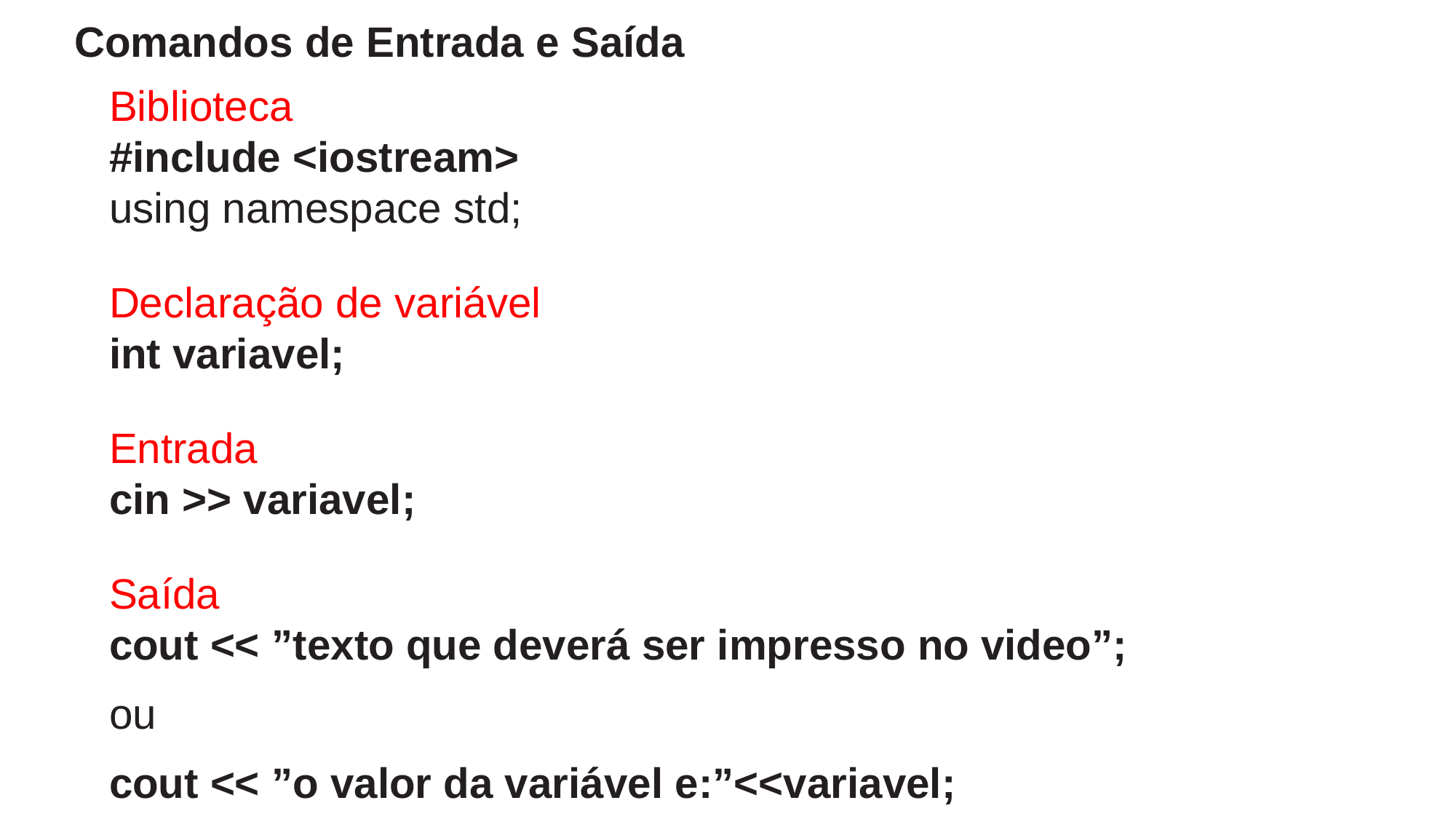

Comandos de Entrada e Saída
Biblioteca
#include <iostream>
using namespace std;

Declaração de variável
int variavel;

Entrada
cin >> variavel;

Saída
cout << ”texto que deverá ser impresso no video”;

ou

cout << ”o valor da variável e:”<<variavel;